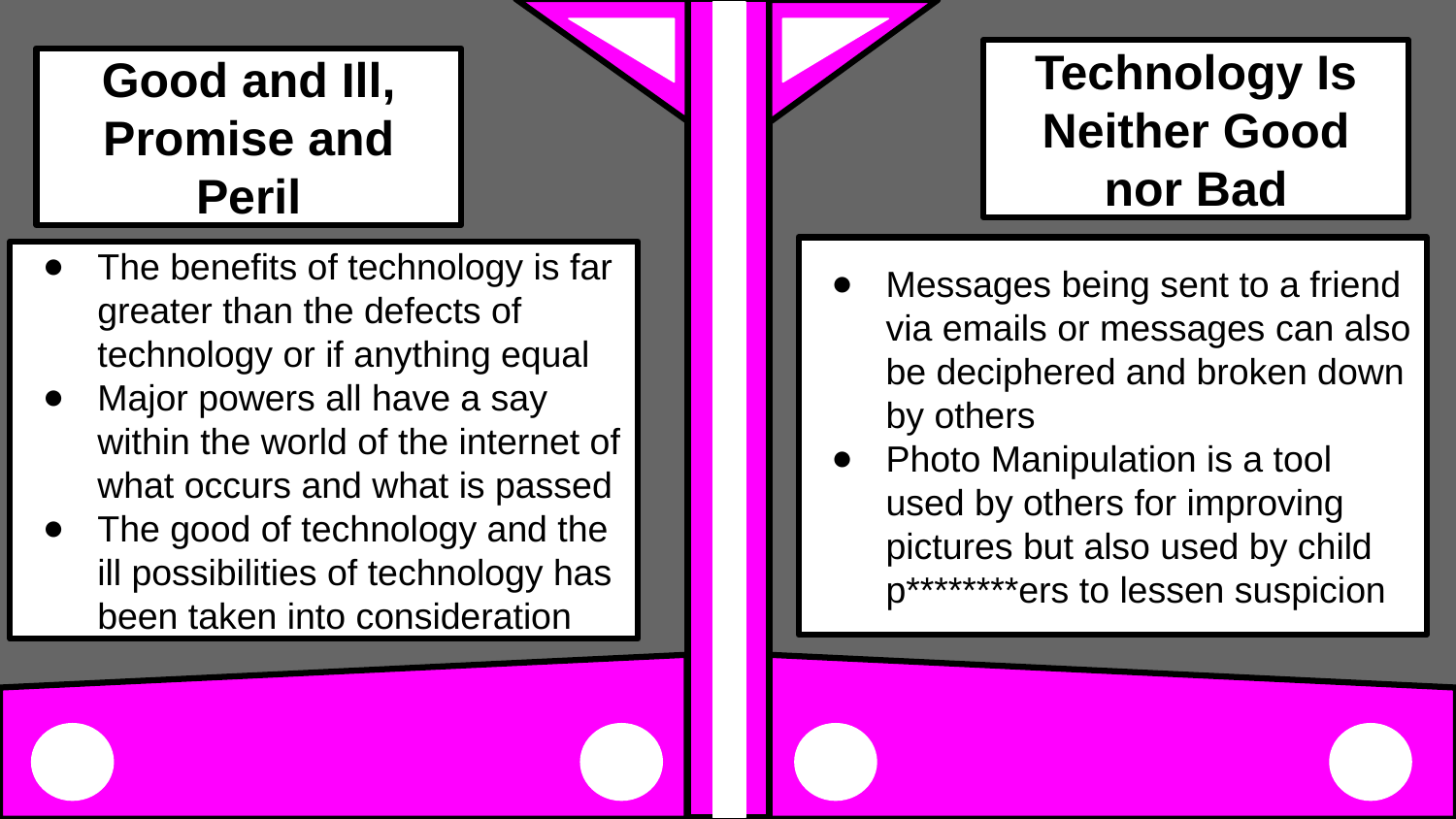

Technology Is Neither Good nor Bad
Good and Ill, Promise and Peril
#

Messages being sent to a friend via emails or messages can also be deciphered and broken down by others
Photo Manipulation is a tool used by others for improving pictures but also used by child p********ers to lessen suspicion
The benefits of technology is far greater than the defects of technology or if anything equal
Major powers all have a say within the world of the internet of what occurs and what is passed
The good of technology and the ill possibilities of technology has been taken into consideration